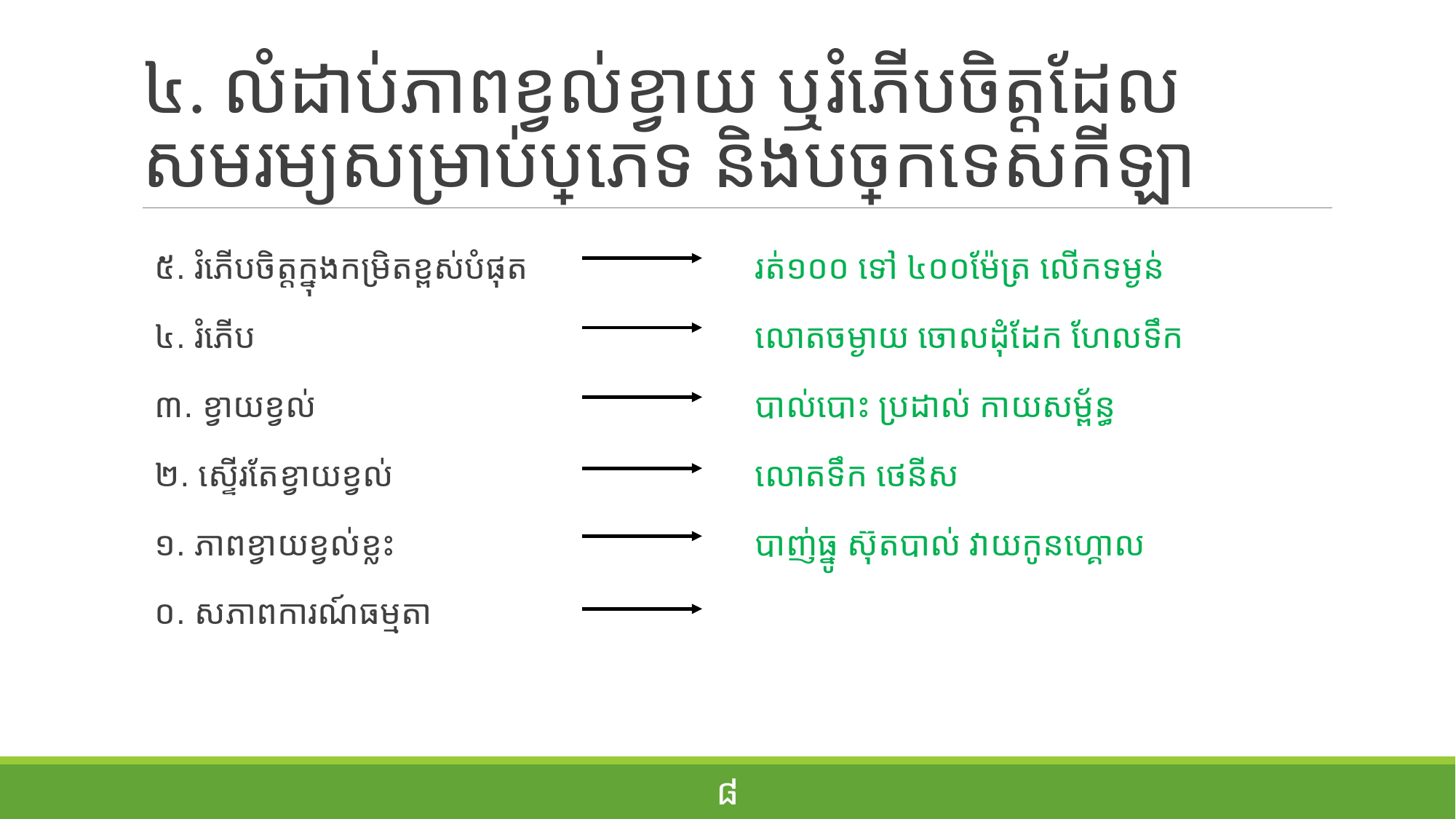

# ៤. លំដាប់ភាពខ្វល់ខ្វាយ ឬរំភើបចិត្តដែលសមរម្យសម្រាប់ប្រភេទ និងបច្ចេកទេសកីឡា
៥. រំភើបចិត្តក្នុងកម្រិតខ្ពស់បំផុត
៤. រំភើប
៣. ខ្វាយខ្វល់
២. ស្ទើរតែខ្វាយខ្វល់
១.​​ ភាពខ្វាយខ្វល់ខ្លះ
០. សភាពការណ៍ធម្មតា
រត់១០០ ទៅ ៤០០ម៉ែត្រ លើកទម្ងន់
លោតចម្ងាយ ចោលដុំដែក ហែលទឹក
បាល់បោះ ប្រដាល់ កាយសម្ព័ន្ធ
លោតទឹក ថេនីស
បាញ់ធ្នូ ស៊ុតបាល់ វាយកូនហ្គោល

៨